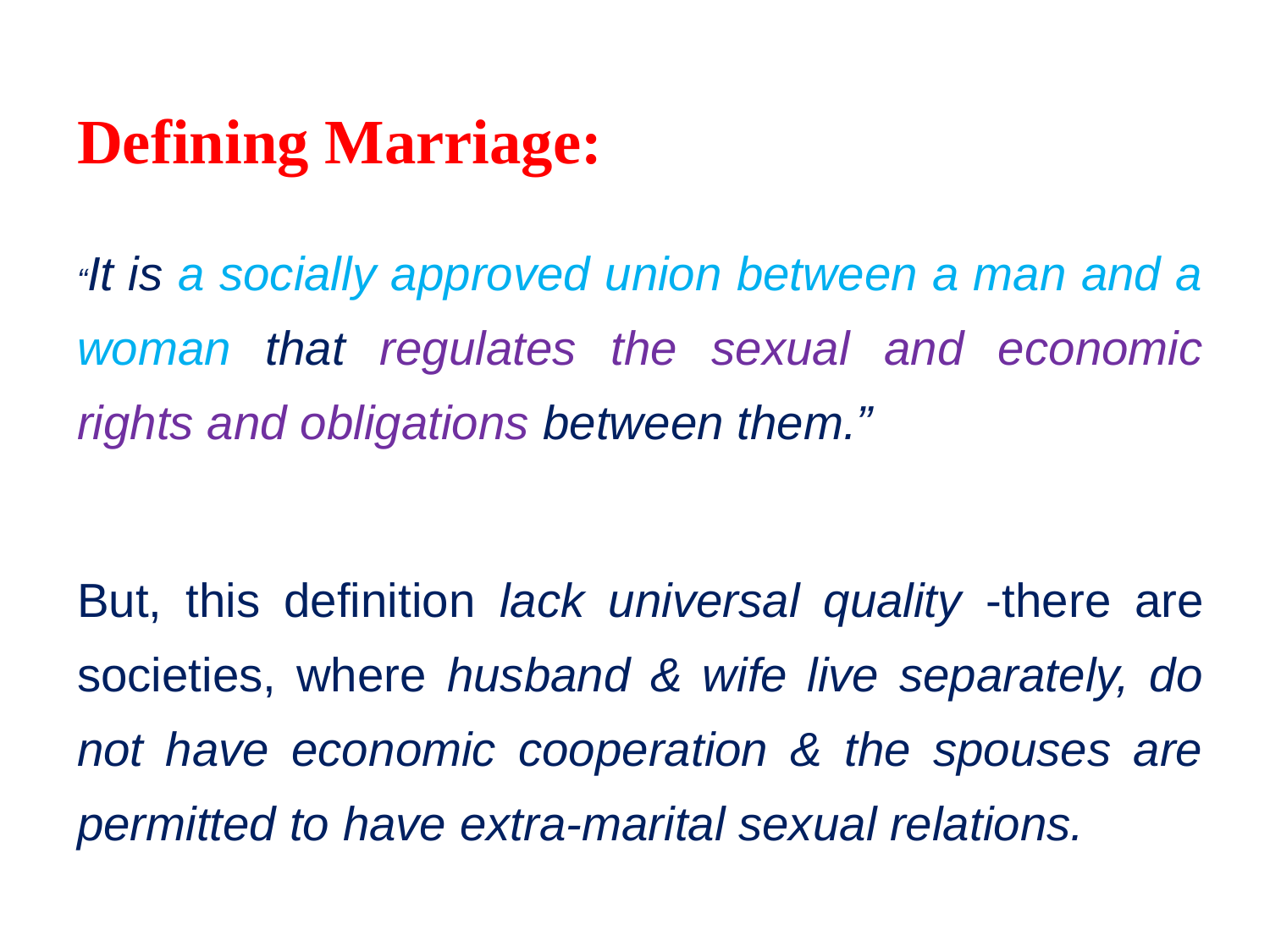

Defining Marriage:

“It is a socially approved union between a man and a woman that regulates the sexual and economic rights and obligations between them.”

But, this definition lack universal quality -there are societies, where husband & wife live separately, do not have economic cooperation & the spouses are permitted to have extra-marital sexual relations.